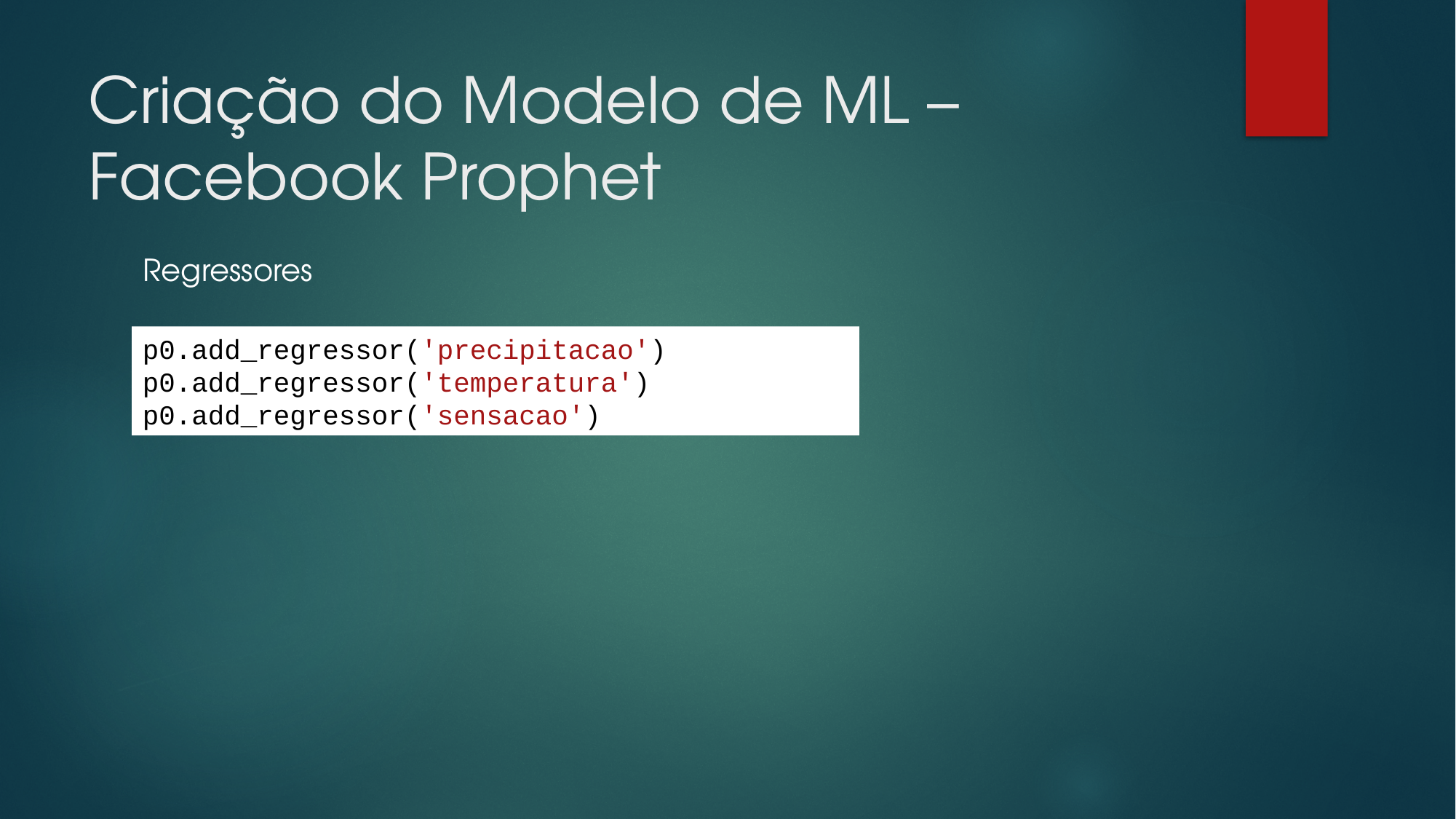

# Criação do Modelo de ML – Facebook Prophet
Regressores
p0.add_regressor('precipitacao')
p0.add_regressor('temperatura')
p0.add_regressor('sensacao')